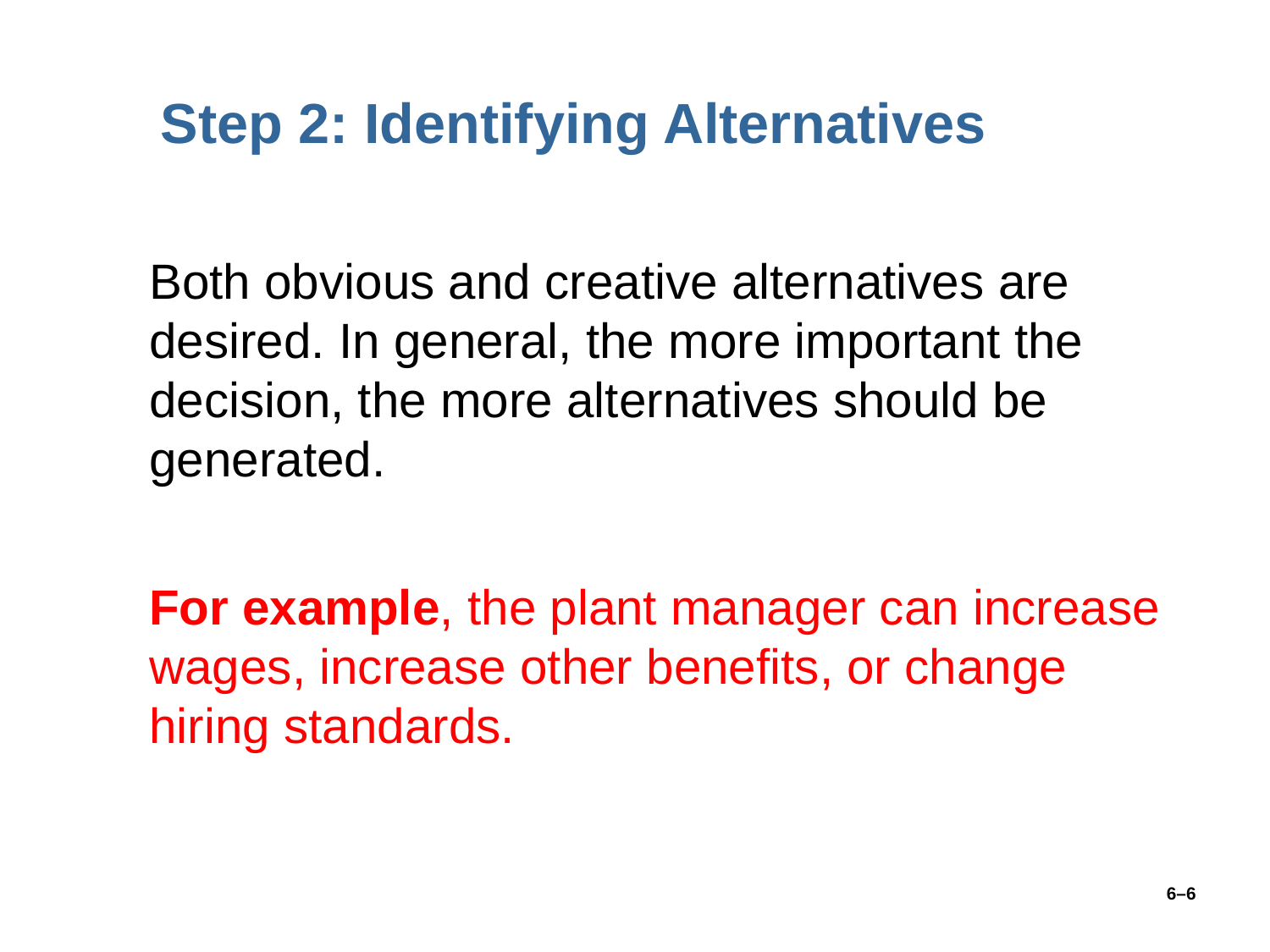

# Step 2: Identifying Alternatives

Both obvious and creative alternatives are desired. In general, the more important the decision, the more alternatives should be generated.

For example, the plant manager can increase wages, increase other benefits, or change hiring standards.

6–6